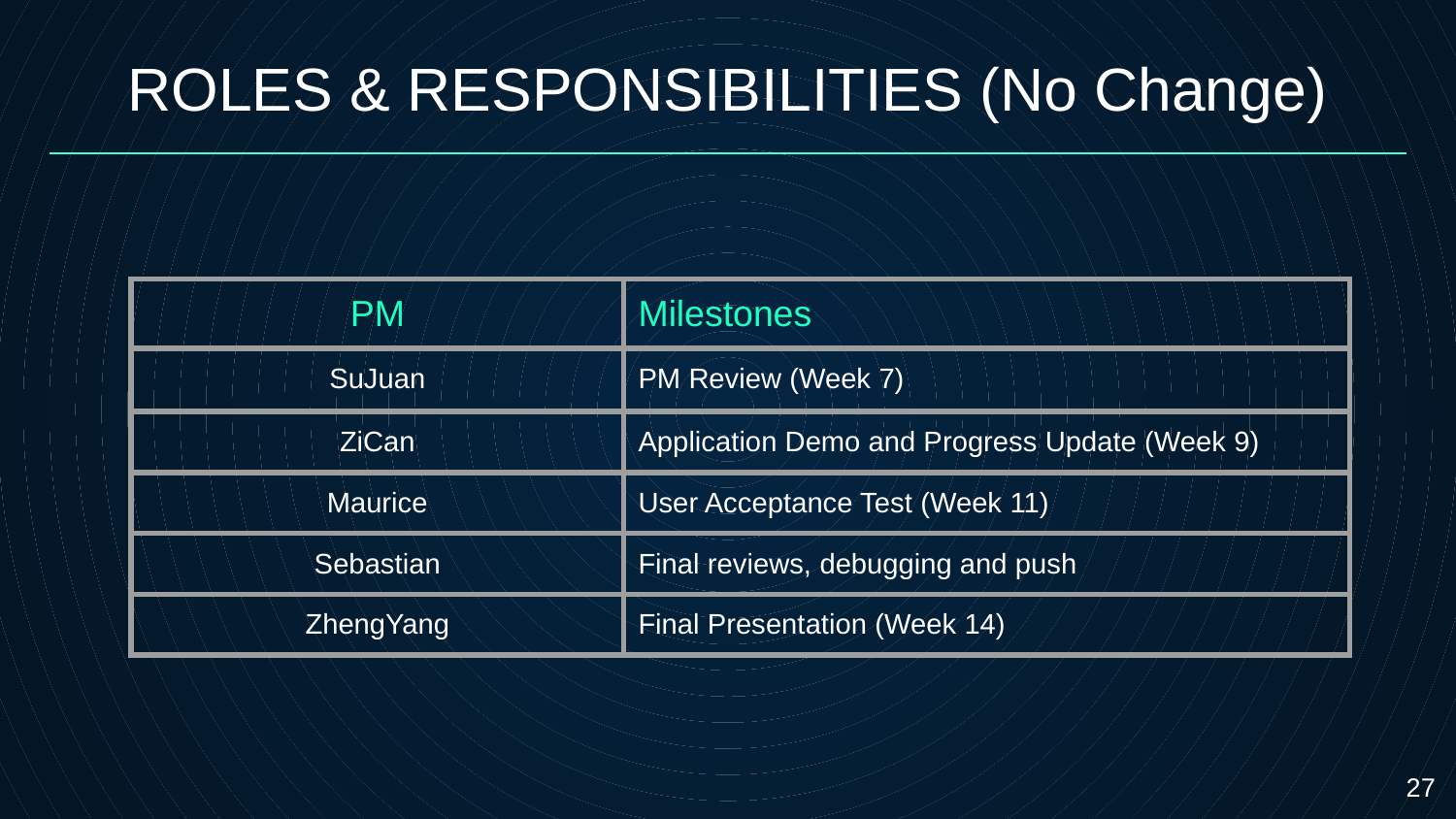

# ROLES & RESPONSIBILITIES (No Change)
| PM | Milestones |
| --- | --- |
| SuJuan | PM Review (Week 7) |
| ZiCan | Application Demo and Progress Update (Week 9) |
| Maurice | User Acceptance Test (Week 11) |
| Sebastian | Final reviews, debugging and push |
| ZhengYang | Final Presentation (Week 14) |
27